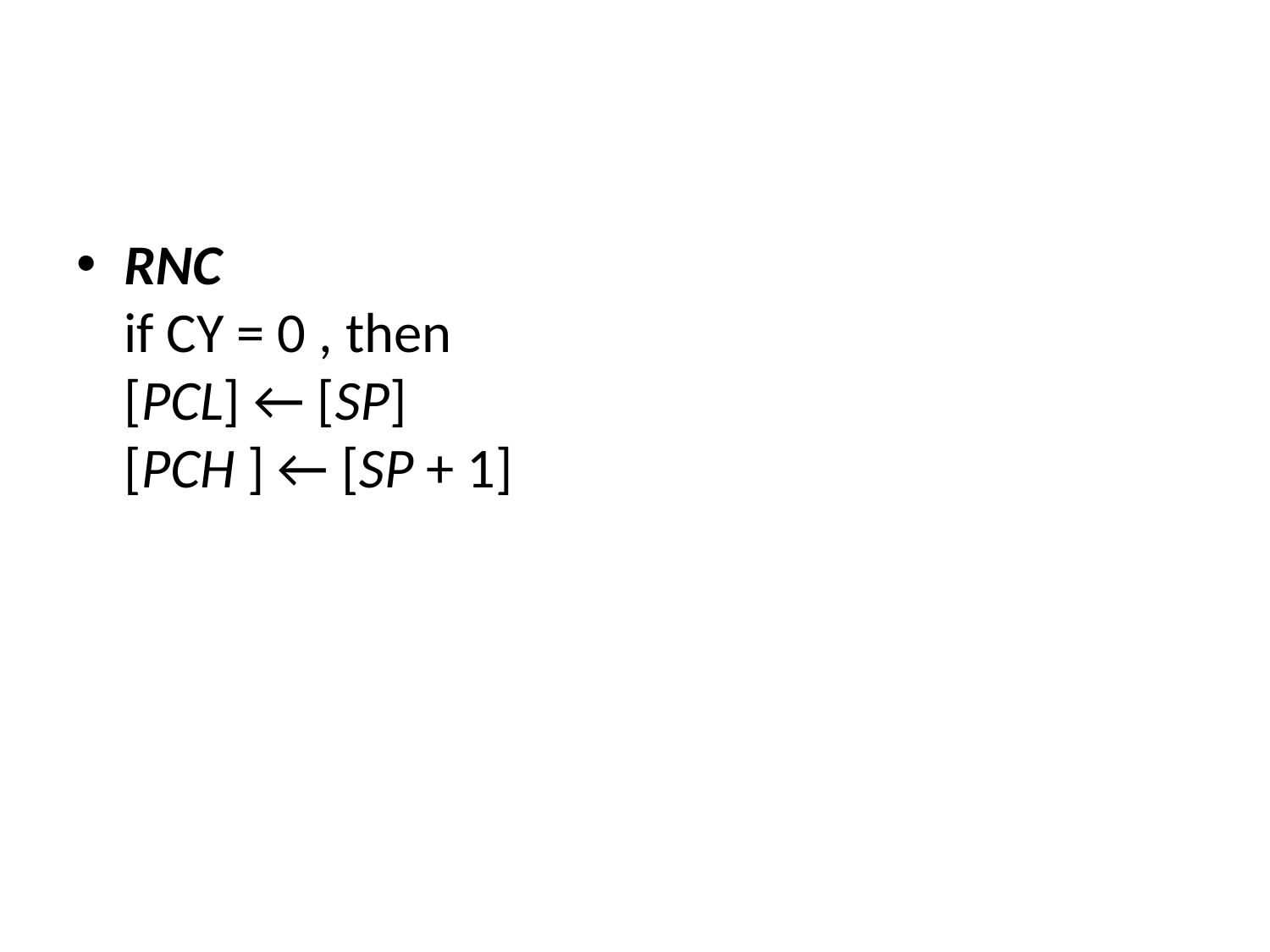

#
RNC
if CY = 0 , then
[PCL] ← [SP]
[PCH ] ← [SP + 1]